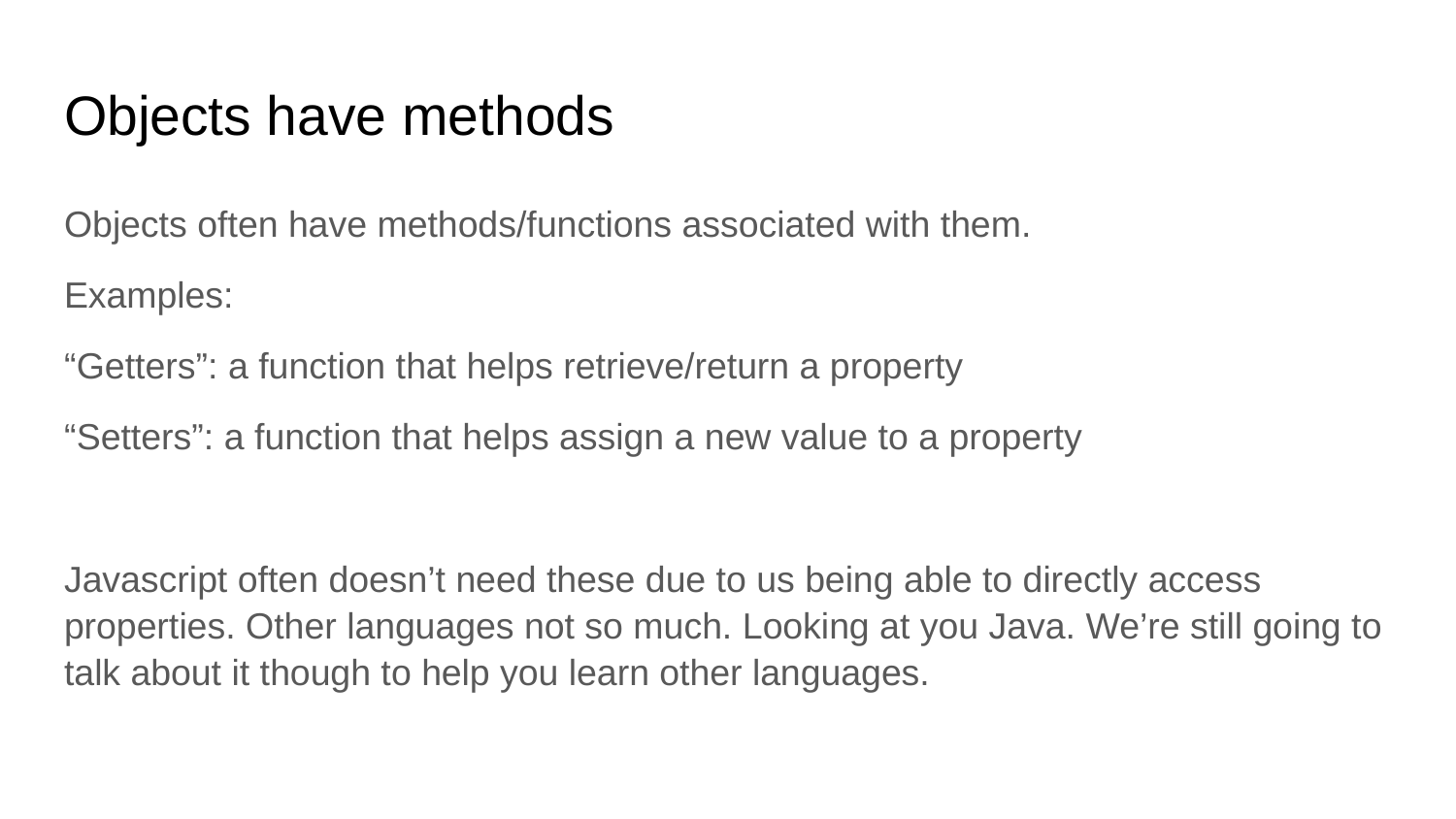

# Objects have methods
Objects often have methods/functions associated with them.
Examples:
“Getters”: a function that helps retrieve/return a property
“Setters”: a function that helps assign a new value to a property

Javascript often doesn’t need these due to us being able to directly access properties. Other languages not so much. Looking at you Java. We’re still going to talk about it though to help you learn other languages.